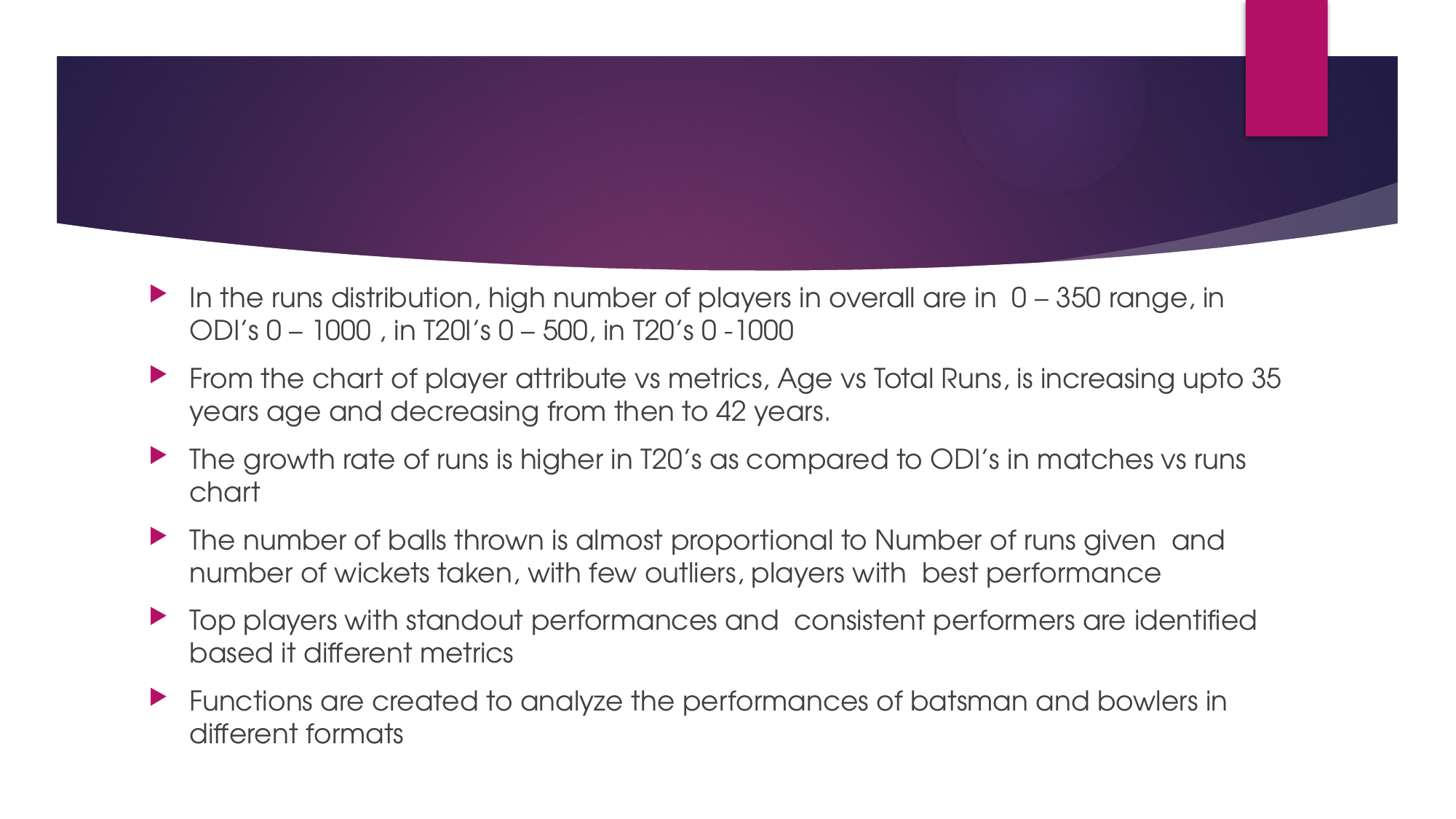

In the runs distribution, high number of players in overall are in  0 – 350 range, in ODI’s 0 – 1000 , in T20I’s 0 – 500, in T20’s 0 -1000
From the chart of player attribute vs metrics, Age vs Total Runs, is increasing upto 35 years age and decreasing from then to 42 years.
The growth rate of runs is higher in T20’s as compared to ODI’s in matches vs runs chart
The number of balls thrown is almost proportional to Number of runs given  and number of wickets taken, with few outliers, players with  best performance
Top players with standout performances and  consistent performers are identified based it different metrics
Functions are created to analyze the performances of batsman and bowlers in different formats